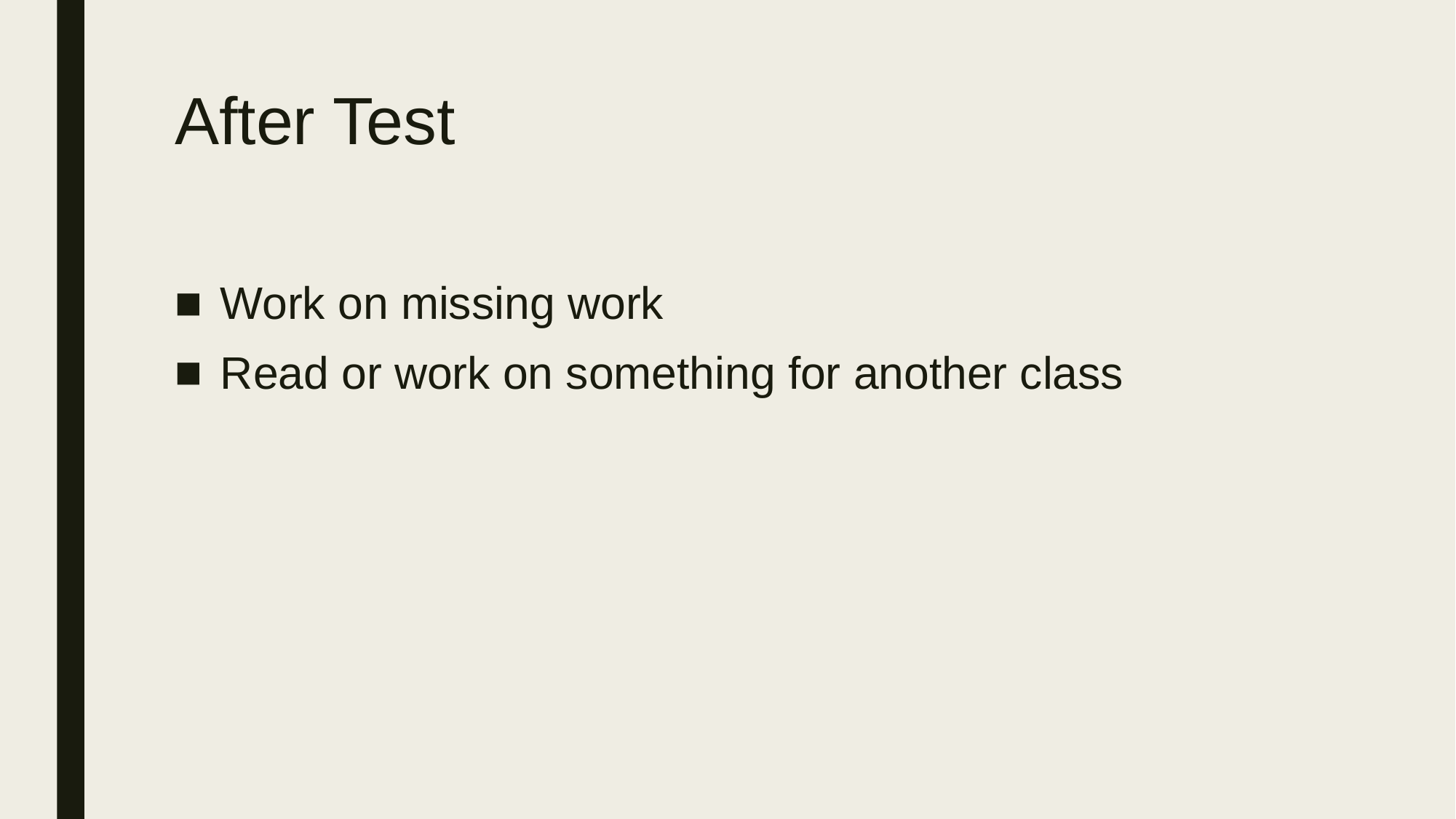

# After Test
Work on missing work
Read or work on something for another class